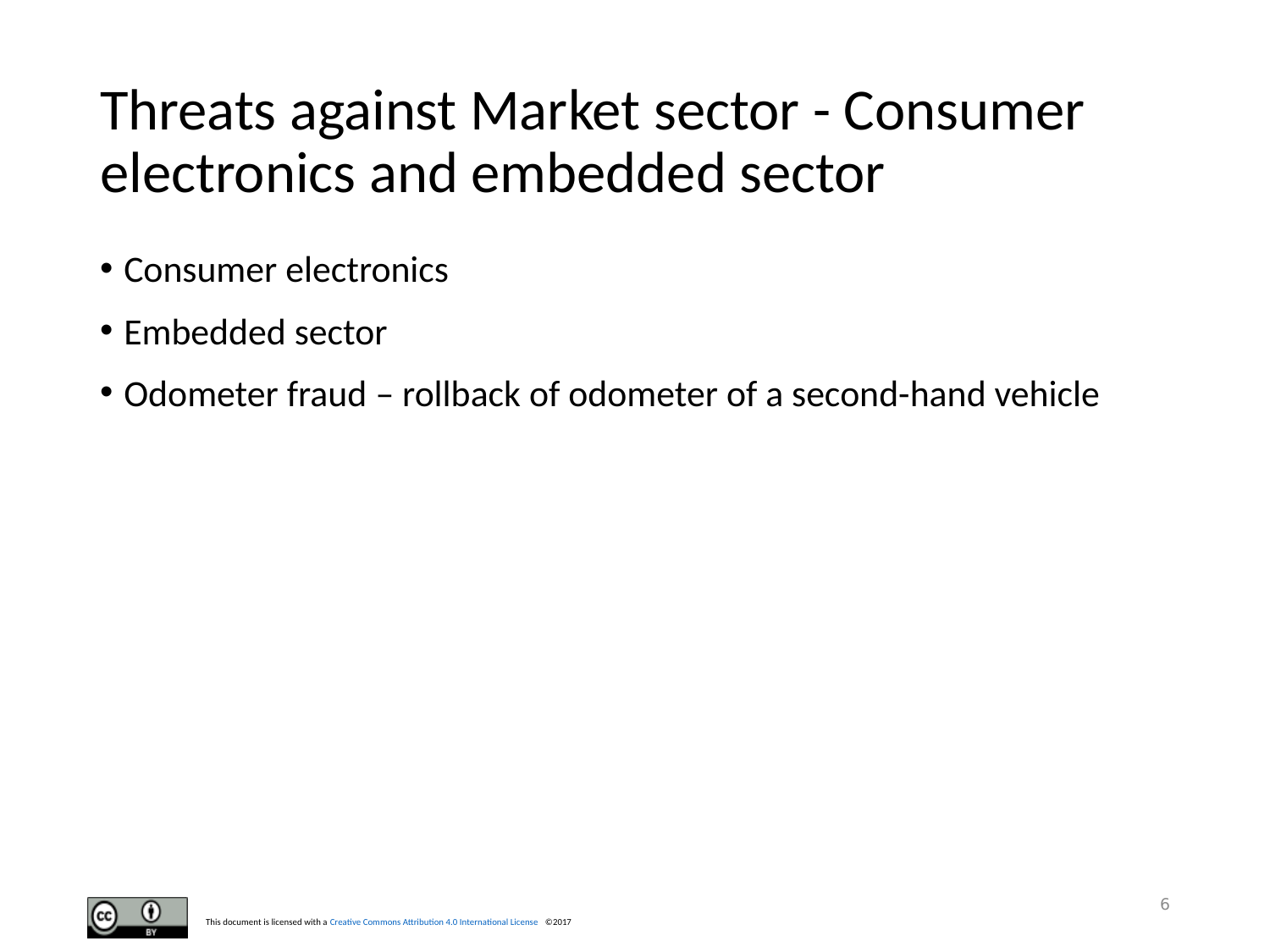

# Threats against Market sector - Consumer electronics and embedded sector
Consumer electronics
Embedded sector
Odometer fraud – rollback of odometer of a second-hand vehicle

6